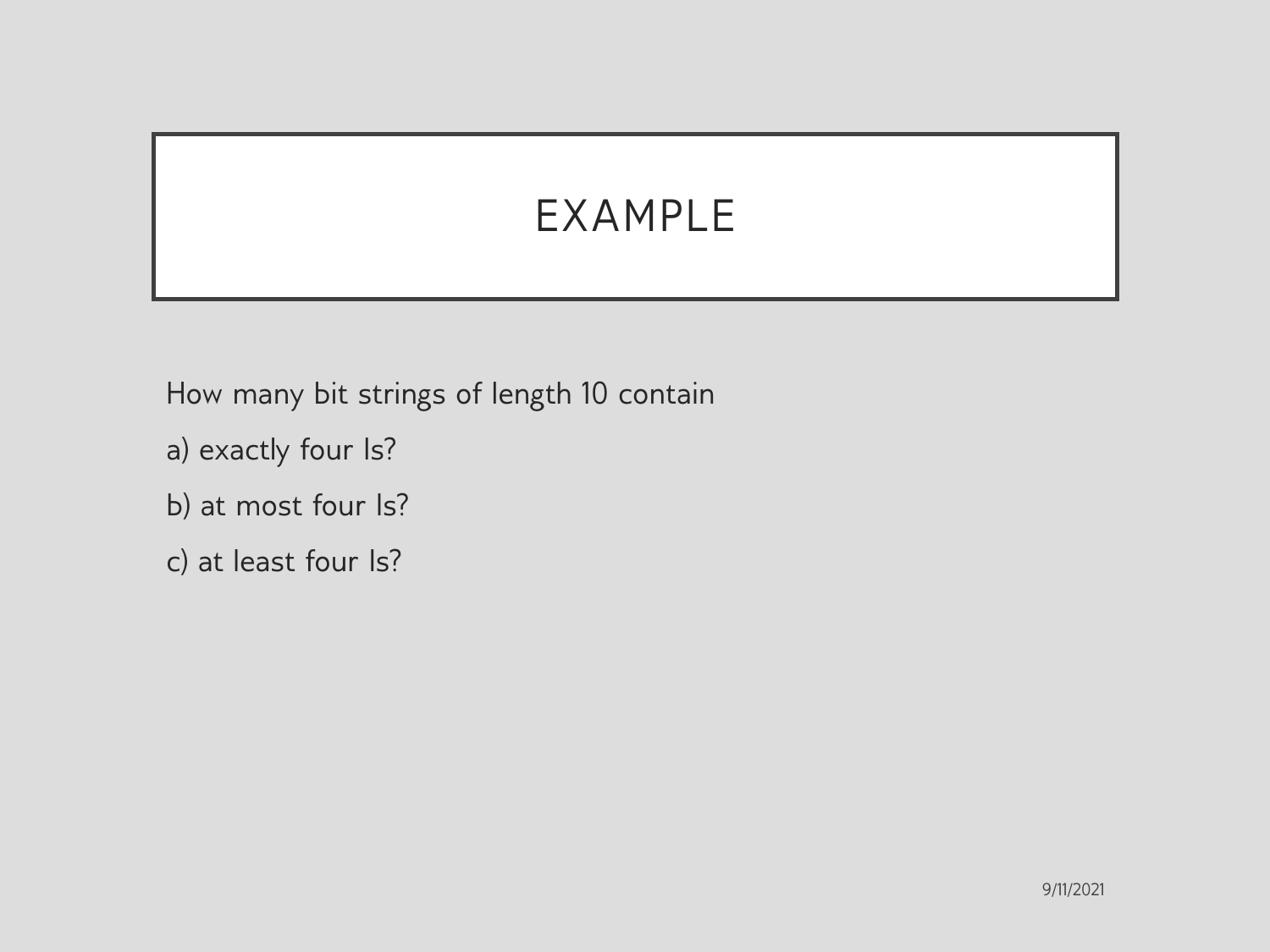

# Example
How many bit strings of length 10 contain
a) exactly four Is?
b) at most four Is?
c) at least four Is?
9/11/2021